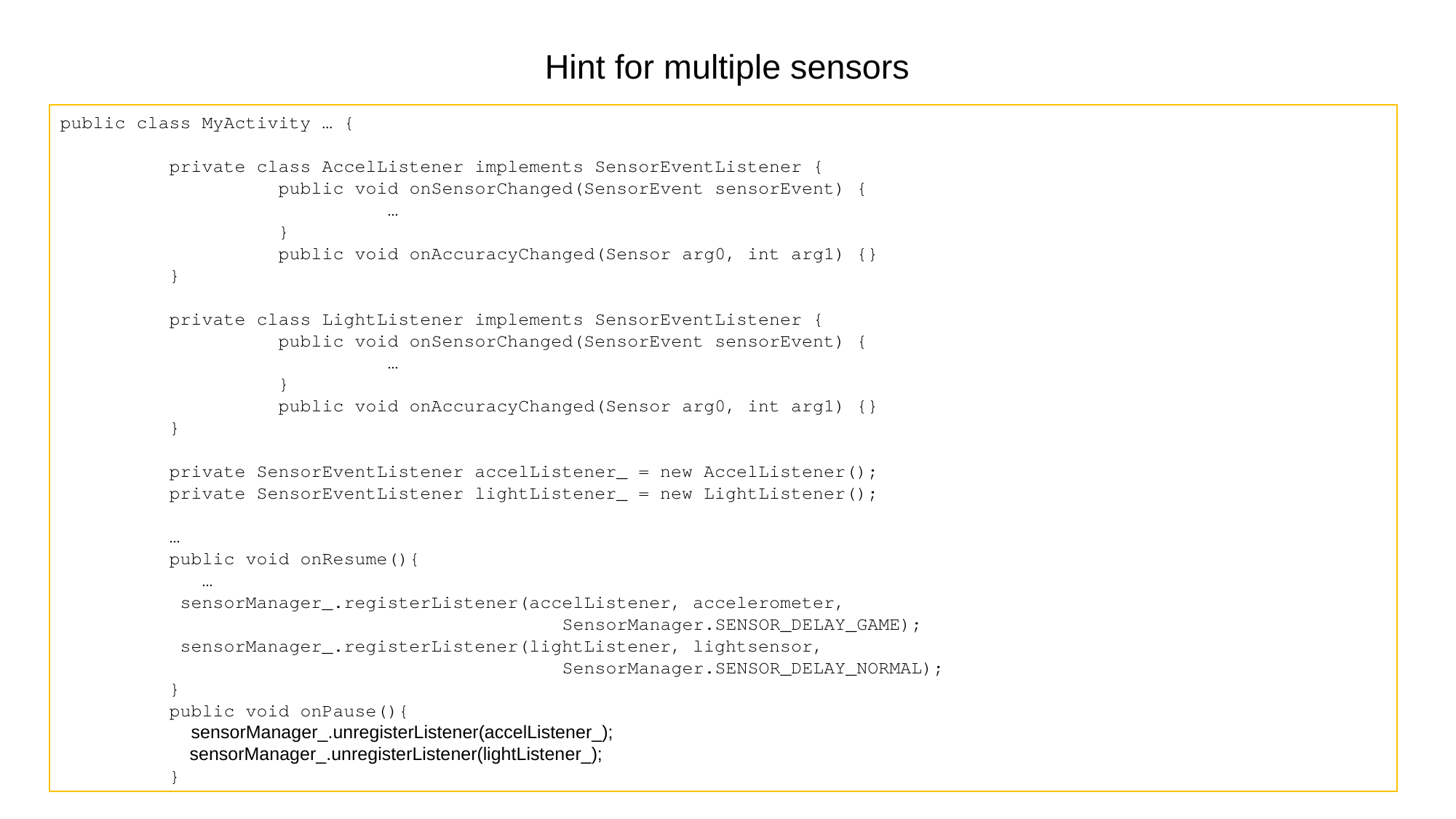

# Hint for multiple sensors
public class MyActivity … {

          private class AccelListener implements SensorEventListener {
	public void onSensorChanged(SensorEvent sensorEvent) {
		…
	}
	public void onAccuracyChanged(Sensor arg0, int arg1) {}
}

	private class LightListener implements SensorEventListener {
	public void onSensorChanged(SensorEvent sensorEvent) {
		…
	}
	public void onAccuracyChanged(Sensor arg0, int arg1) {}
}

private SensorEventListener accelListener_ = new AccelListener();
private SensorEventListener lightListener_ = new LightListener();

…
public void onResume(){
   …
 sensorManager_.registerListener(accelListener, accelerometer,
			      SensorManager.SENSOR_DELAY_GAME);
 sensorManager_.registerListener(lightListener, lightsensor,
			      SensorManager.SENSOR_DELAY_NORMAL);
}
public void onPause(){
  sensorManager_.unregisterListener(accelListener_);
    sensorManager_.unregisterListener(lightListener_);
}